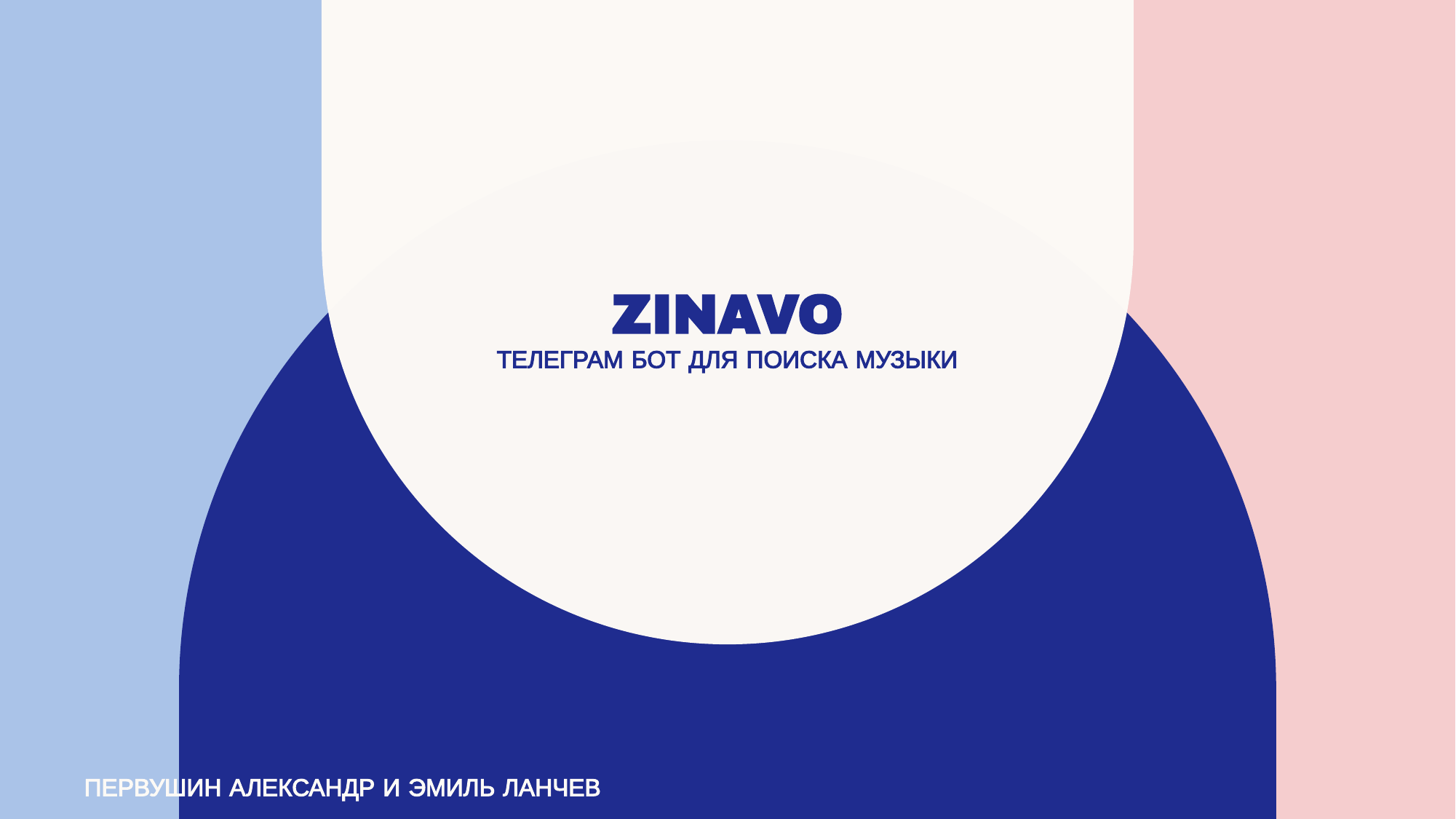

# Zinavo телеграм бот для поиска музыки
Первушин александр и эмиль ланчев